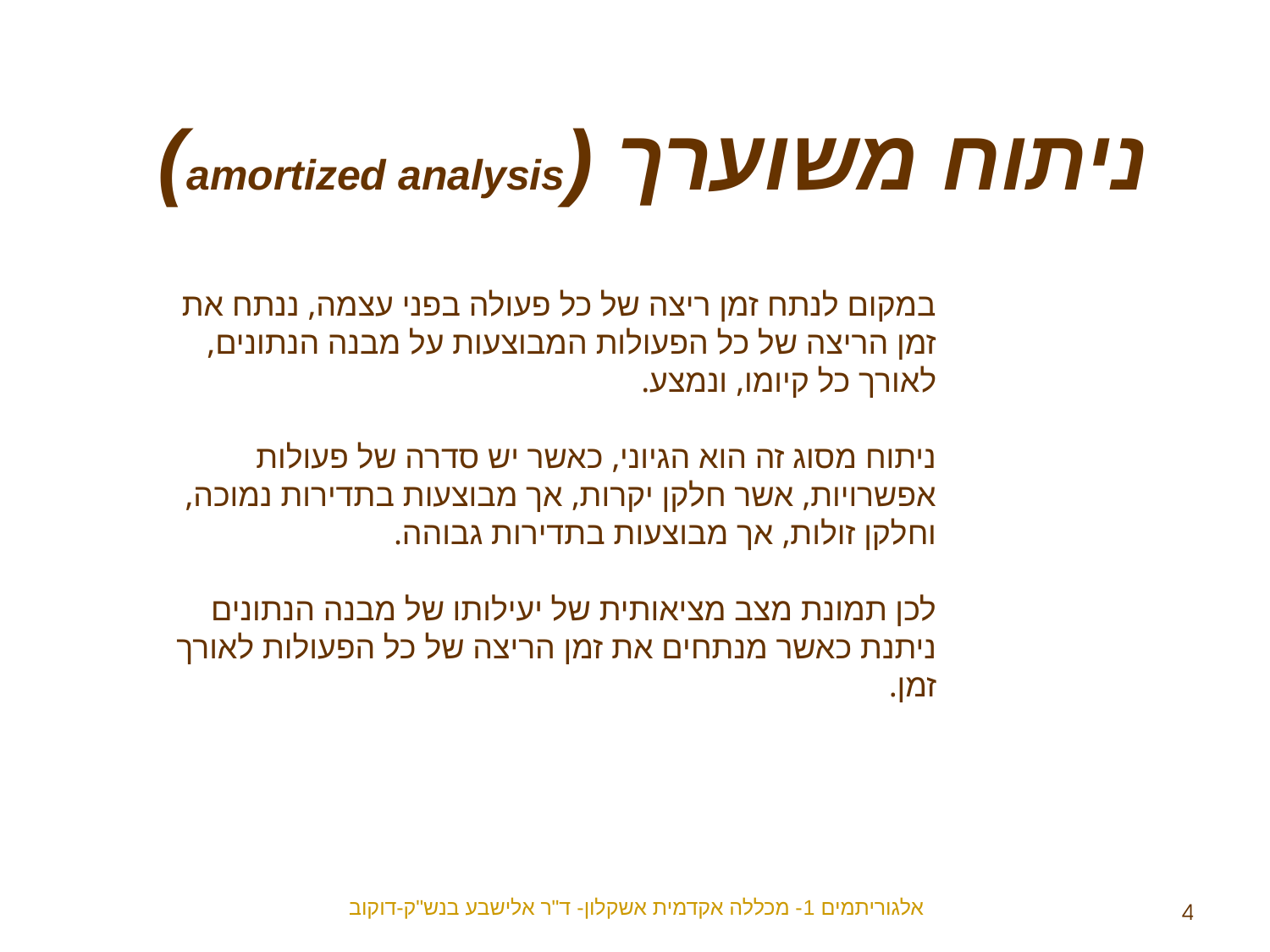

ניתוח משוערך (amortized analysis)
במקום לנתח זמן ריצה של כל פעולה בפני עצמה, ננתח את זמן הריצה של כל הפעולות המבוצעות על מבנה הנתונים, לאורך כל קיומו, ונמצע.

ניתוח מסוג זה הוא הגיוני, כאשר יש סדרה של פעולות אפשרויות, אשר חלקן יקרות, אך מבוצעות בתדירות נמוכה, וחלקן זולות, אך מבוצעות בתדירות גבוהה.

לכן תמונת מצב מציאותית של יעילותו של מבנה הנתונים ניתנת כאשר מנתחים את זמן הריצה של כל הפעולות לאורך זמן.

אלגוריתמים 1- מכללה אקדמית אשקלון- ד"ר אלישבע בנש"ק-דוקוב
4